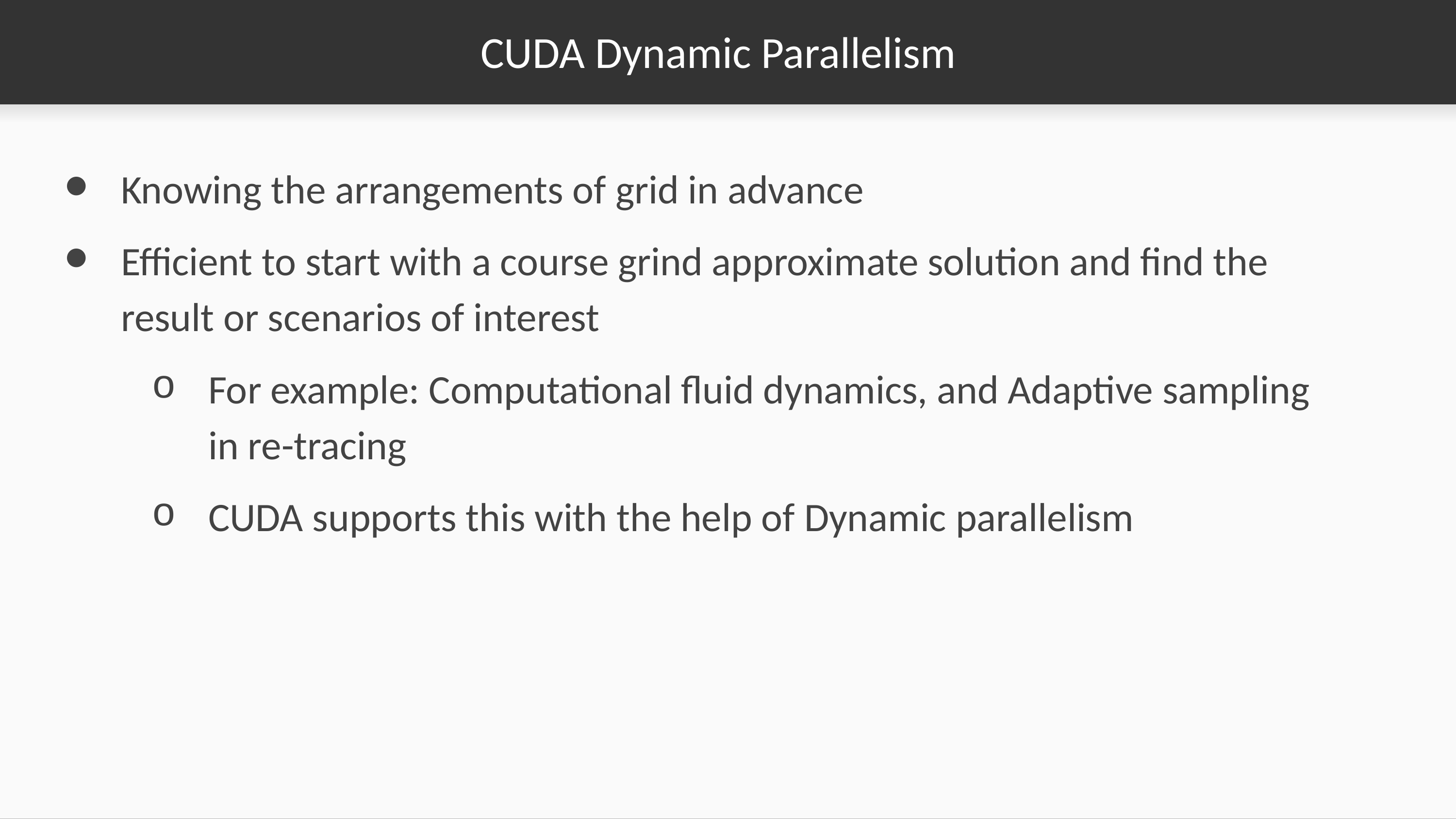

# CUDA Dynamic Parallelism
Knowing the arrangements of grid in advance
Efficient to start with a course grind approximate solution and find the result or scenarios of interest
For example: Computational fluid dynamics, and Adaptive sampling in re-tracing
CUDA supports this with the help of Dynamic parallelism